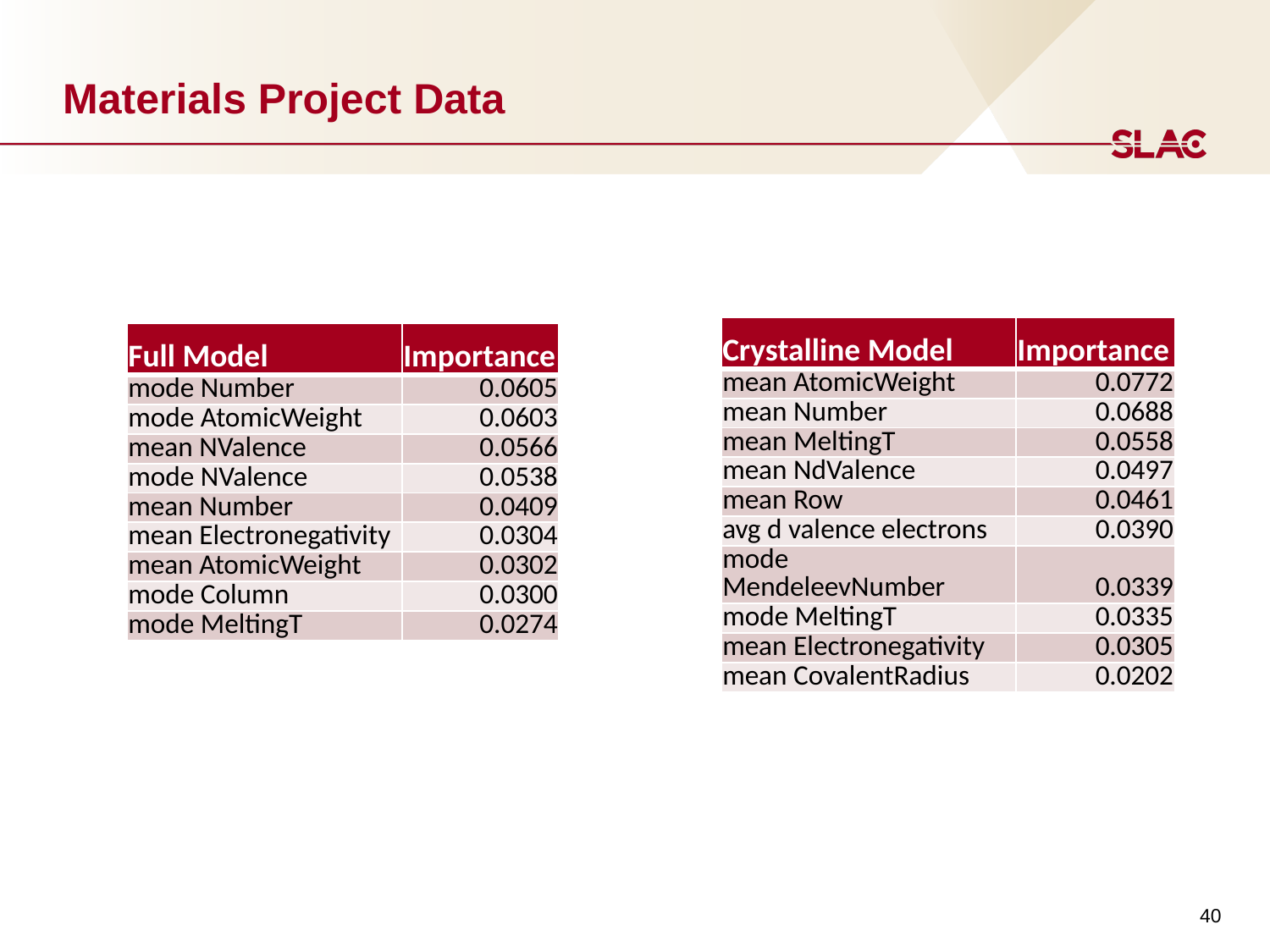

# Materials Project Data
| Crystalline Model | Importance |
| --- | --- |
| mean AtomicWeight | 0.0772 |
| mean Number | 0.0688 |
| mean MeltingT | 0.0558 |
| mean NdValence | 0.0497 |
| mean Row | 0.0461 |
| avg d valence electrons | 0.0390 |
| mode MendeleevNumber | 0.0339 |
| mode MeltingT | 0.0335 |
| mean Electronegativity | 0.0305 |
| mean CovalentRadius | 0.0202 |
| Full Model | Importance |
| --- | --- |
| mode Number | 0.0605 |
| mode AtomicWeight | 0.0603 |
| mean NValence | 0.0566 |
| mode NValence | 0.0538 |
| mean Number | 0.0409 |
| mean Electronegativity | 0.0304 |
| mean AtomicWeight | 0.0302 |
| mode Column | 0.0300 |
| mode MeltingT | 0.0274 |
40